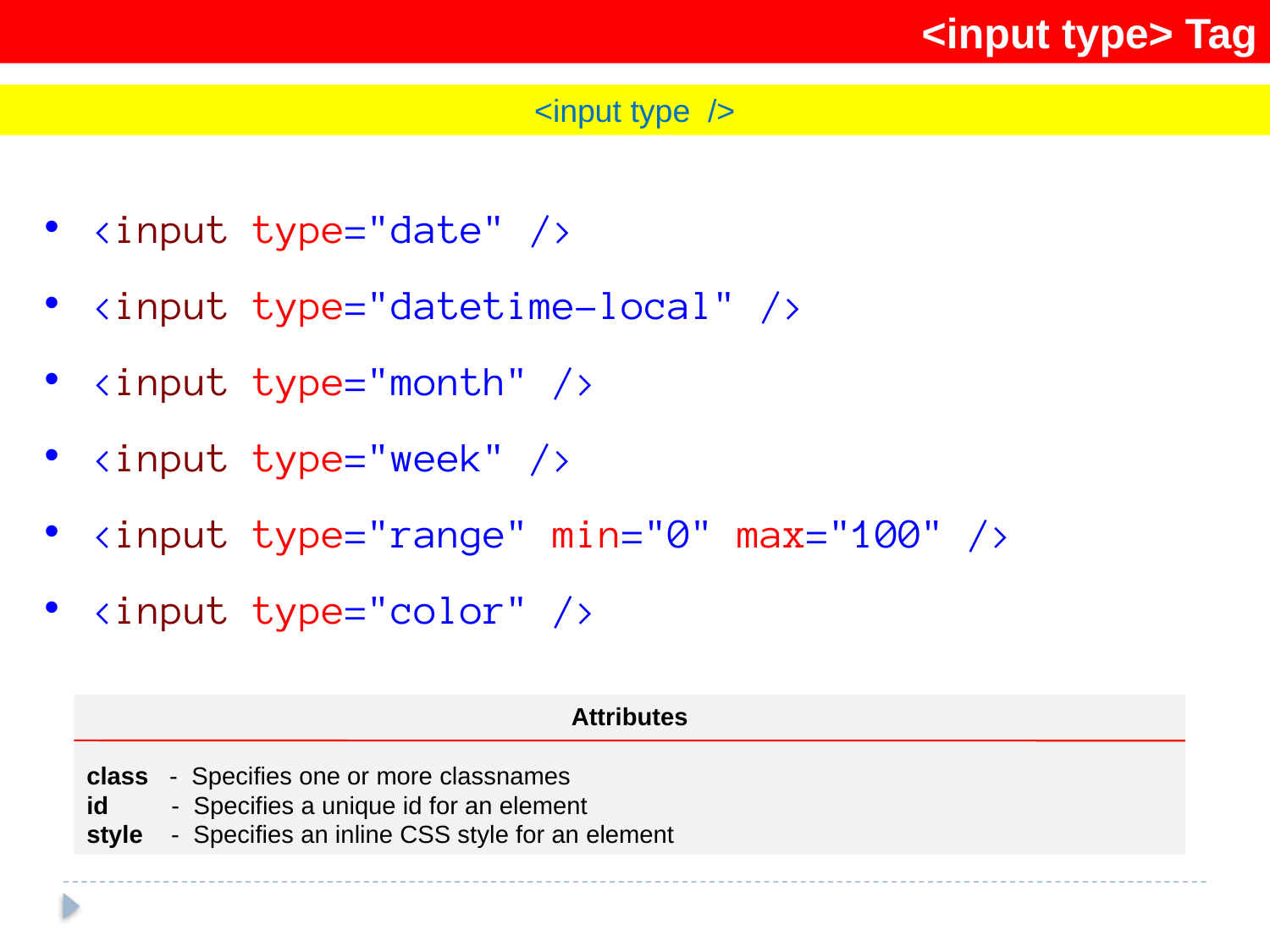

<input type> Tag
<input type  />
<input type="date" />
<input type="datetime-local" />
<input type="month" />
<input type="week" />
<input type="range" min="0" max="100" />
<input type="color" />
Attributes

class   -  Specifies one or more classnames
id         -  Specifies a unique id for an element
style    -  Specifies an inline CSS style for an element